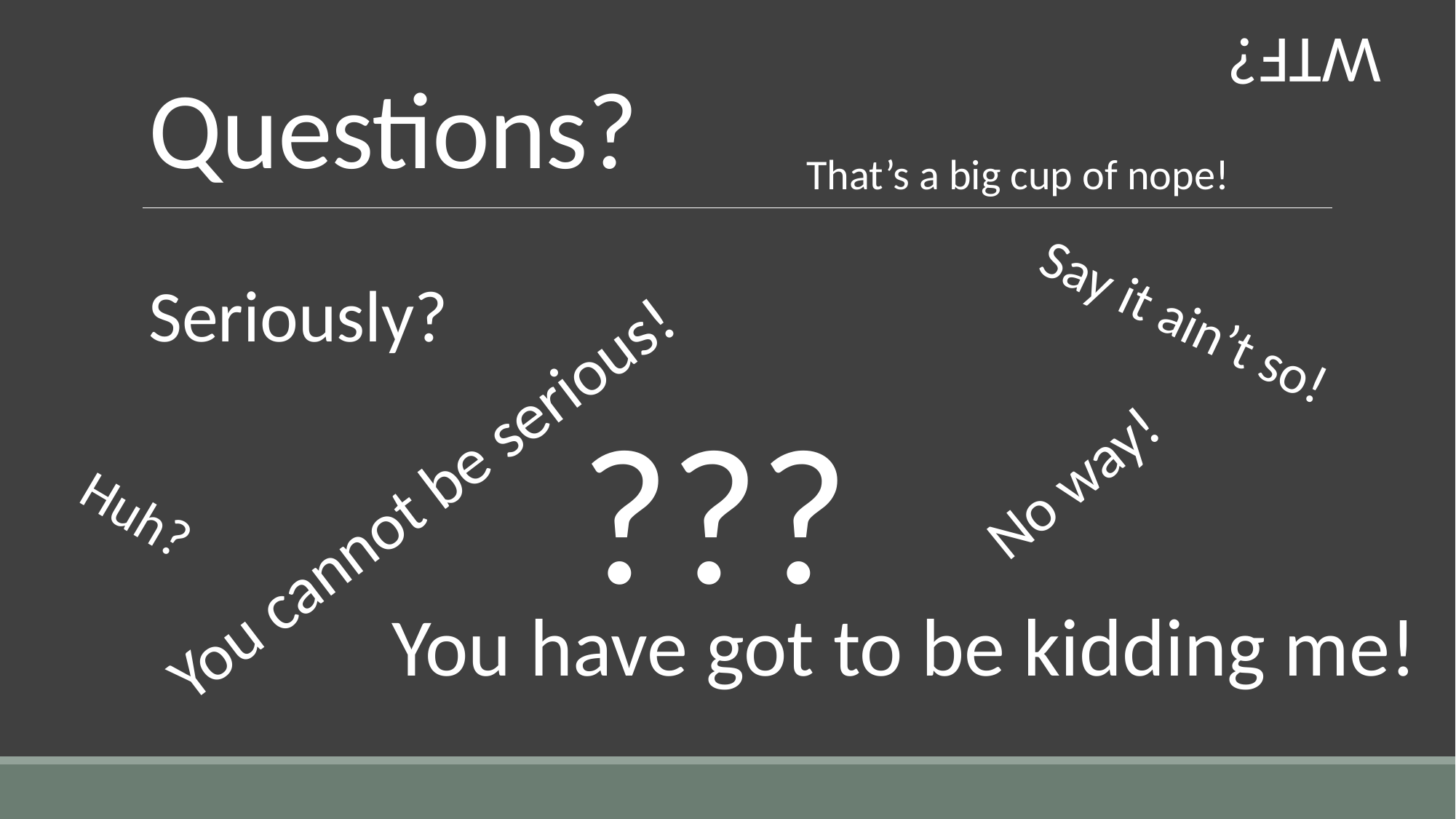

WTF?
# Questions?
That’s a big cup of nope!
Seriously?
Say it ain’t so!
???
No way!
You cannot be serious!
Huh?
You have got to be kidding me!